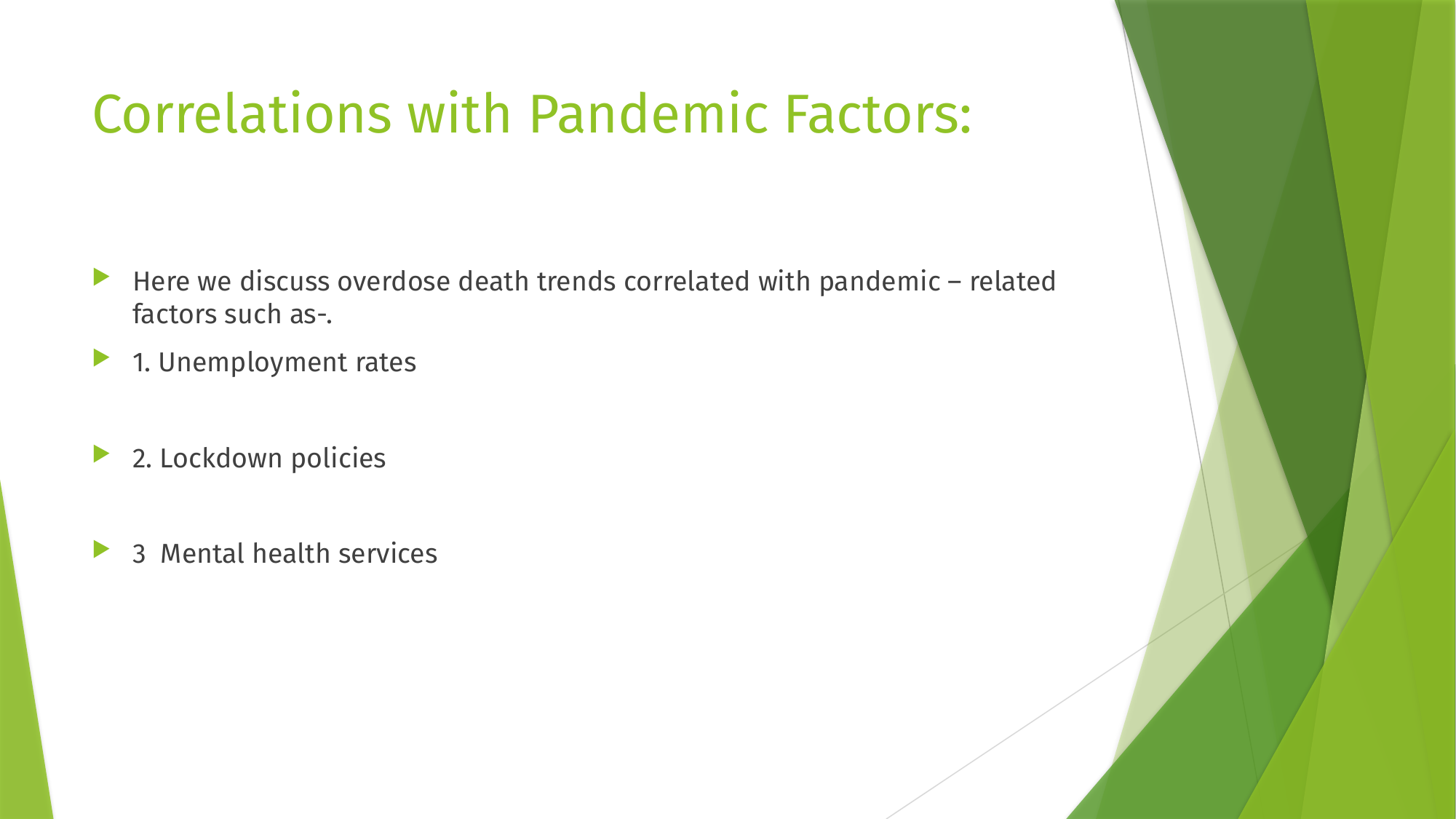

# Correlations with Pandemic Factors:
Here we discuss overdose death trends correlated with pandemic – related factors such as-.
1. Unemployment rates

2. Lockdown policies

3  Mental health services